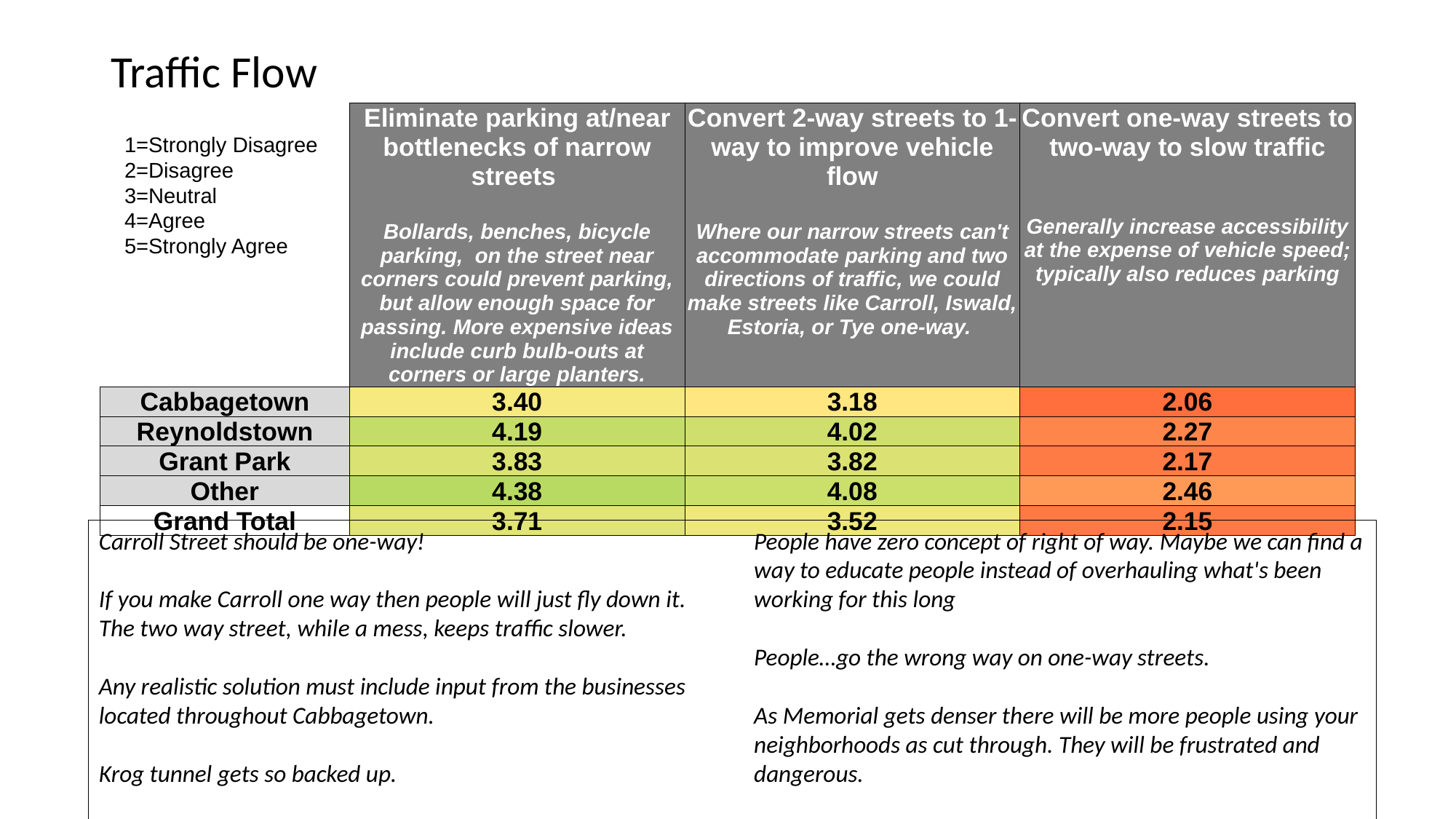

# Traffic Flow
| Row Labels | Eliminate parking at/near bottlenecks of narrow streets Bollards, benches, bicycle parking, on the street near corners could prevent parking, but allow enough space for passing. More expensive ideas include curb bulb-outs at corners or large planters. | Convert 2-way streets to 1-way to improve vehicle flow Where our narrow streets can't accommodate parking and two directions of traffic, we could make streets like Carroll, Iswald, Estoria, or Tye one-way. | Convert one-way streets to two-way to slow traffic Generally increase accessibility at the expense of vehicle speed; typically also reduces parking |
| --- | --- | --- | --- |
| Cabbagetown | 3.40 | 3.18 | 2.06 |
| Reynoldstown | 4.19 | 4.02 | 2.27 |
| Grant Park | 3.83 | 3.82 | 2.17 |
| Other | 4.38 | 4.08 | 2.46 |
| Grand Total | 3.71 | 3.52 | 2.15 |
1=Strongly Disagree
2=Disagree
3=Neutral
4=Agree
5=Strongly Agree
Carroll Street should be one-way!

If you make Carroll one way then people will just fly down it.  The two way street, while a mess, keeps traffic slower.

Any realistic solution must include input from the businesses located throughout Cabbagetown.

Krog tunnel gets so backed up.

People have zero concept of right of way. Maybe we can find a way to educate people instead of overhauling what's been working for this long

People…go the wrong way on one-way streets.

As Memorial gets denser there will be more people using your neighborhoods as cut through. They will be frustrated and dangerous.